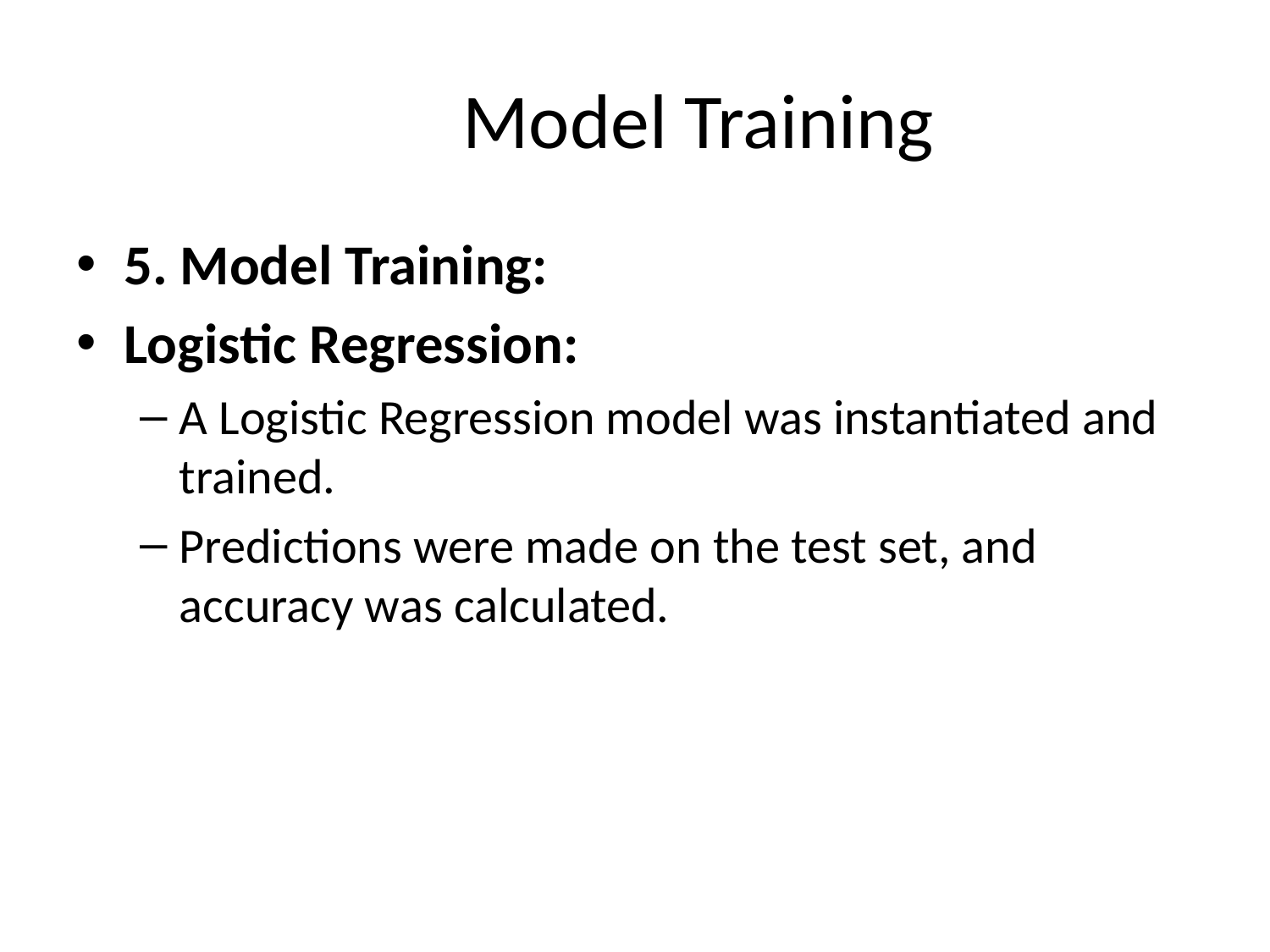

# Model Training
5. Model Training:
Logistic Regression:
A Logistic Regression model was instantiated and trained.
Predictions were made on the test set, and accuracy was calculated.